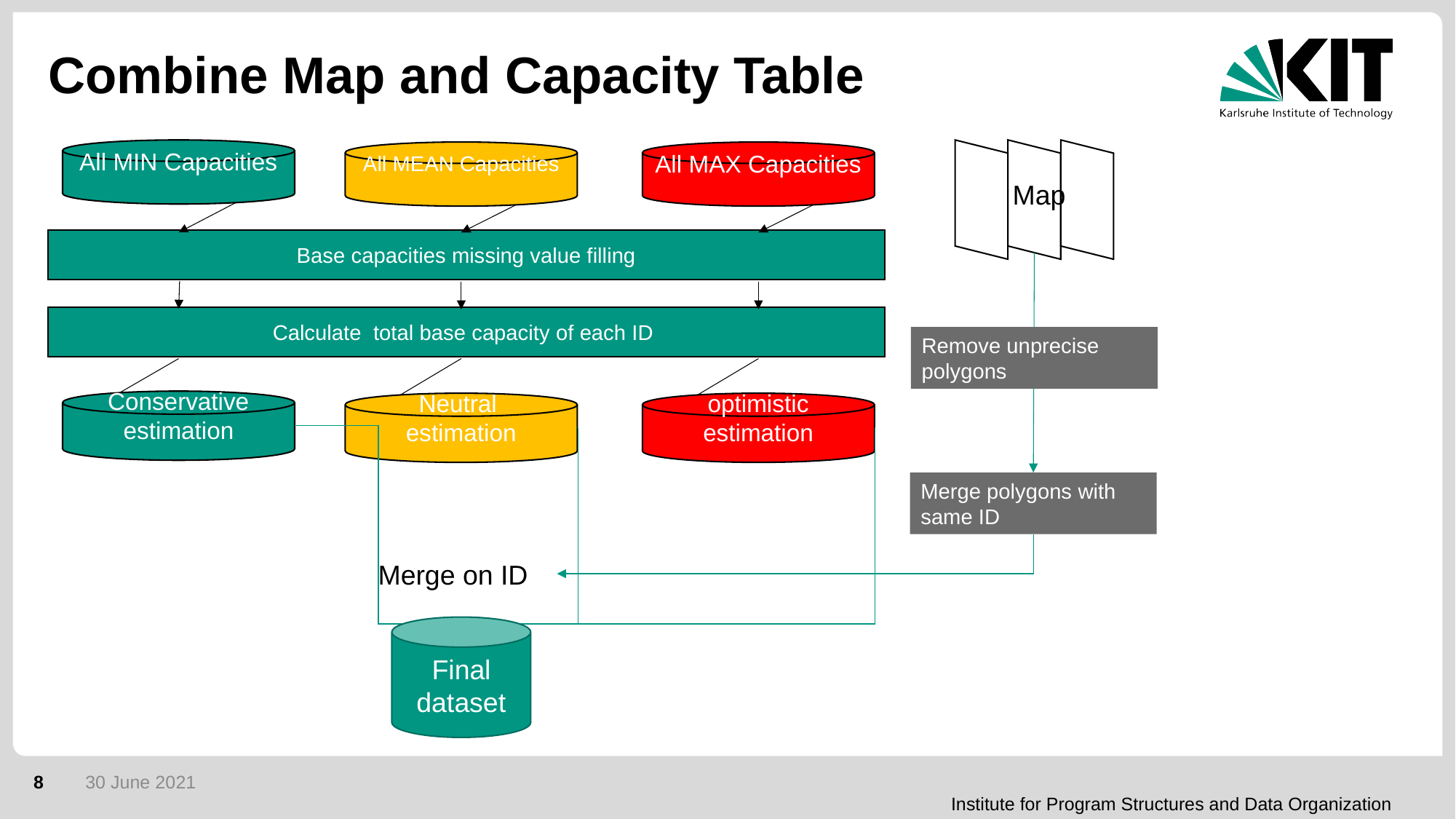

# Combine Map and Capacity Table
All MIN Capacities

Base capacities missing value filling
Calculate  total base capacity of each ID
Conservative estimation

All MEAN Capacities

Neutral
estimation

All MAX Capacities

optimistic estimation

Map
Remove unprecise polygons
Merge polygons with same ID
Merge on ID
Final dataset
8
30 June 2021